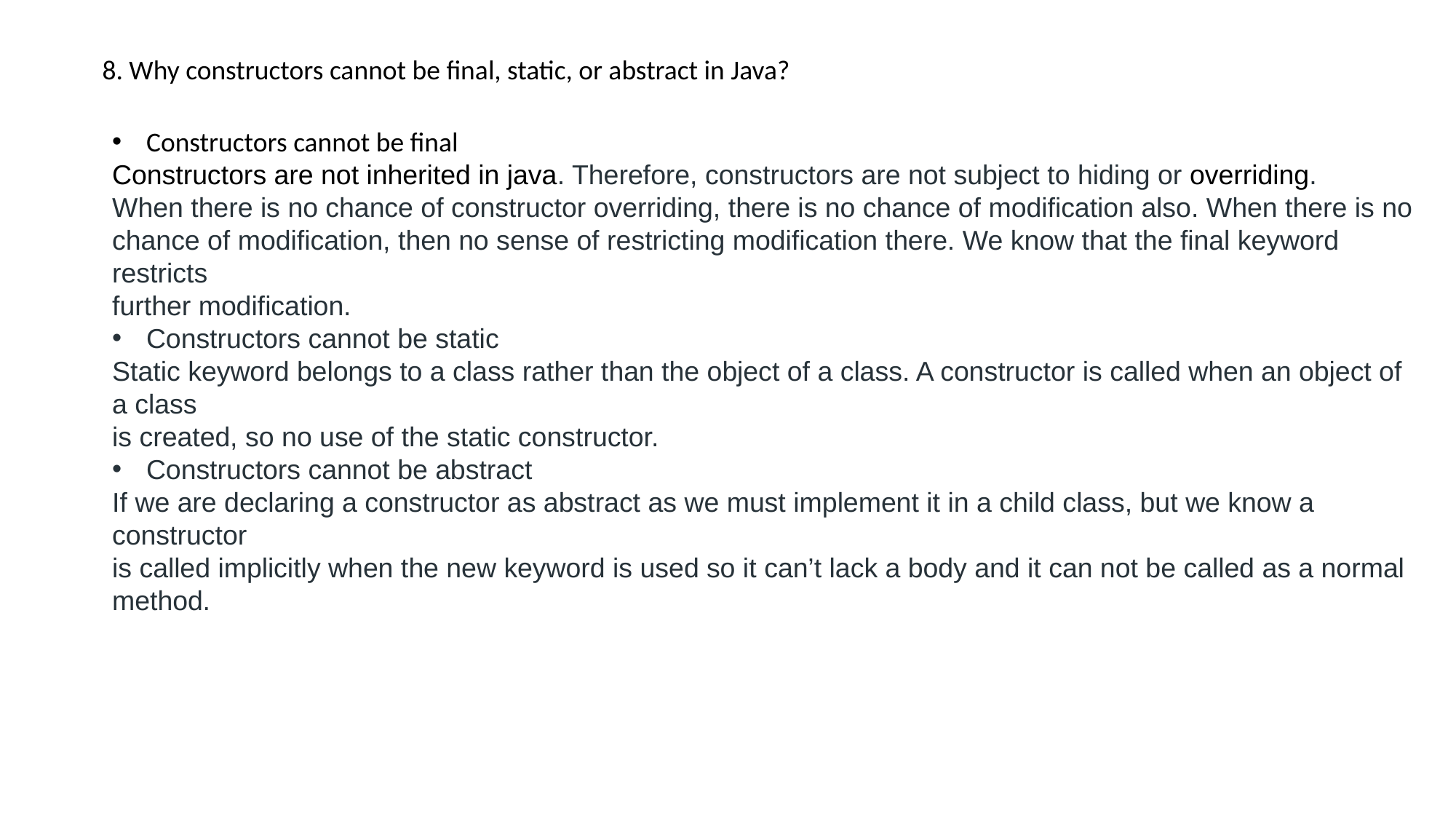

8. Why constructors cannot be final, static, or abstract in Java?
Constructors cannot be final
Constructors are not inherited in java. Therefore, constructors are not subject to hiding or overriding.
When there is no chance of constructor overriding, there is no chance of modification also. When there is no
chance of modification, then no sense of restricting modification there. We know that the final keyword restricts
further modification.
Constructors cannot be static
Static keyword belongs to a class rather than the object of a class. A constructor is called when an object of a class
is created, so no use of the static constructor.
Constructors cannot be abstract
If we are declaring a constructor as abstract as we must implement it in a child class, but we know a constructor
is called implicitly when the new keyword is used so it can’t lack a body and it can not be called as a normal method.